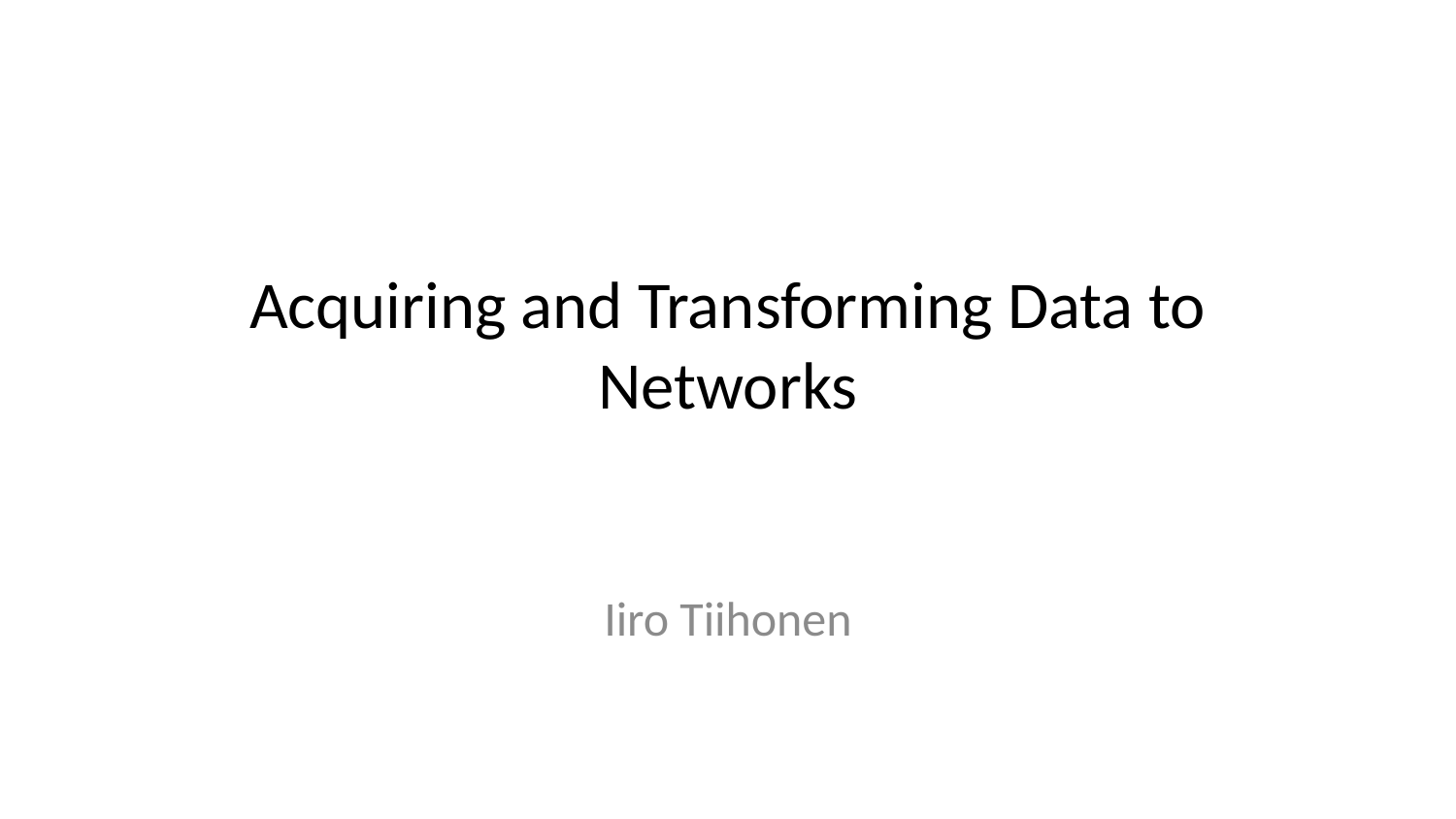

# Acquiring and Transforming Data to Networks
Iiro Tiihonen